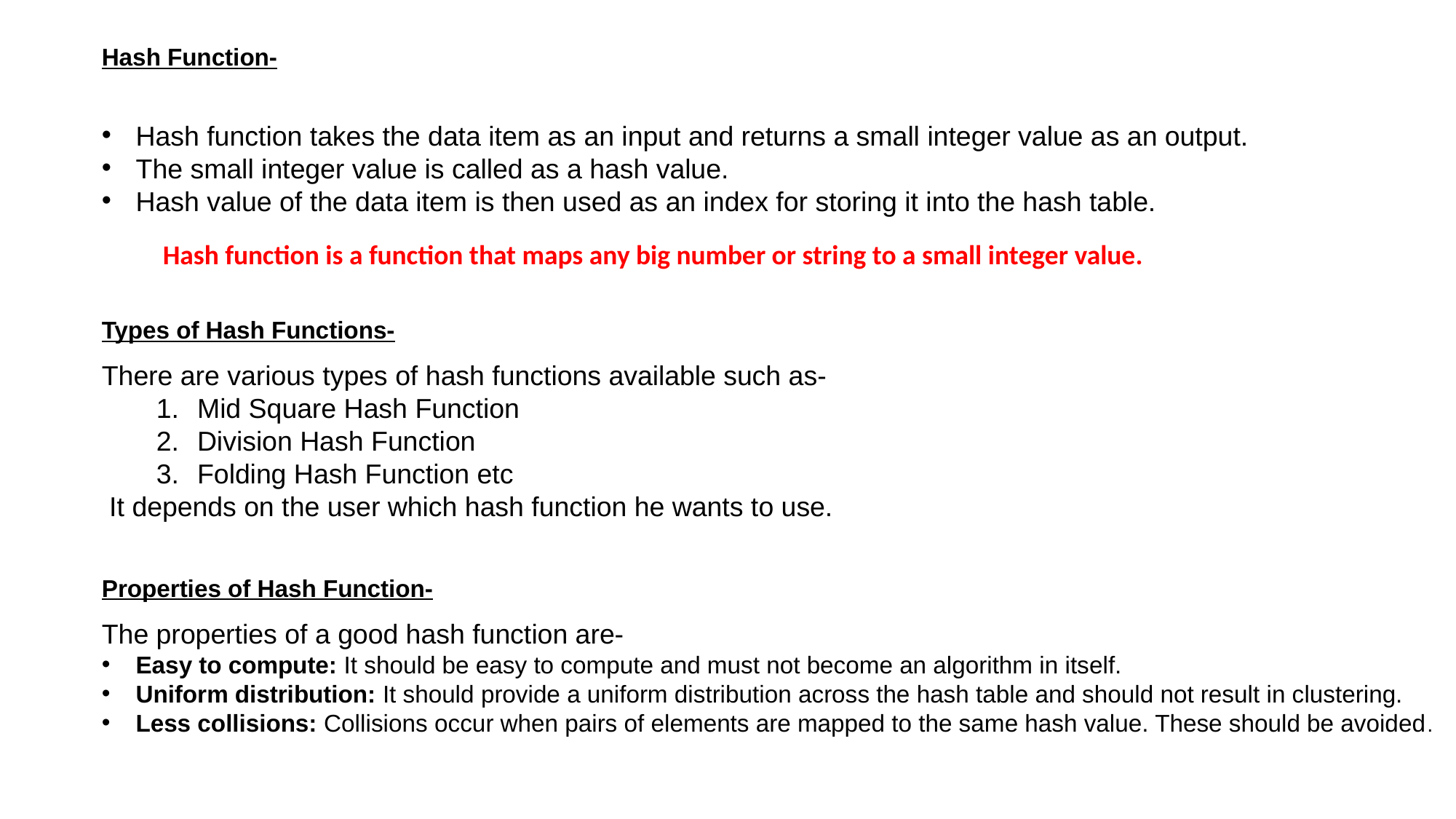

Hash Function-

Hash function takes the data item as an input and returns a small integer value as an output.
The small integer value is called as a hash value.
Hash value of the data item is then used as an index for storing it into the hash table.

Types of Hash Functions-

There are various types of hash functions available such as-
Mid Square Hash Function
Division Hash Function
Folding Hash Function etc
 It depends on the user which hash function he wants to use.
| Hash function is a function that maps any big number or string to a small integer value. |
| --- |
Properties of Hash Function-

The properties of a good hash function are-
Easy to compute: It should be easy to compute and must not become an algorithm in itself.
Uniform distribution: It should provide a uniform distribution across the hash table and should not result in clustering.
Less collisions: Collisions occur when pairs of elements are mapped to the same hash value. These should be avoided.